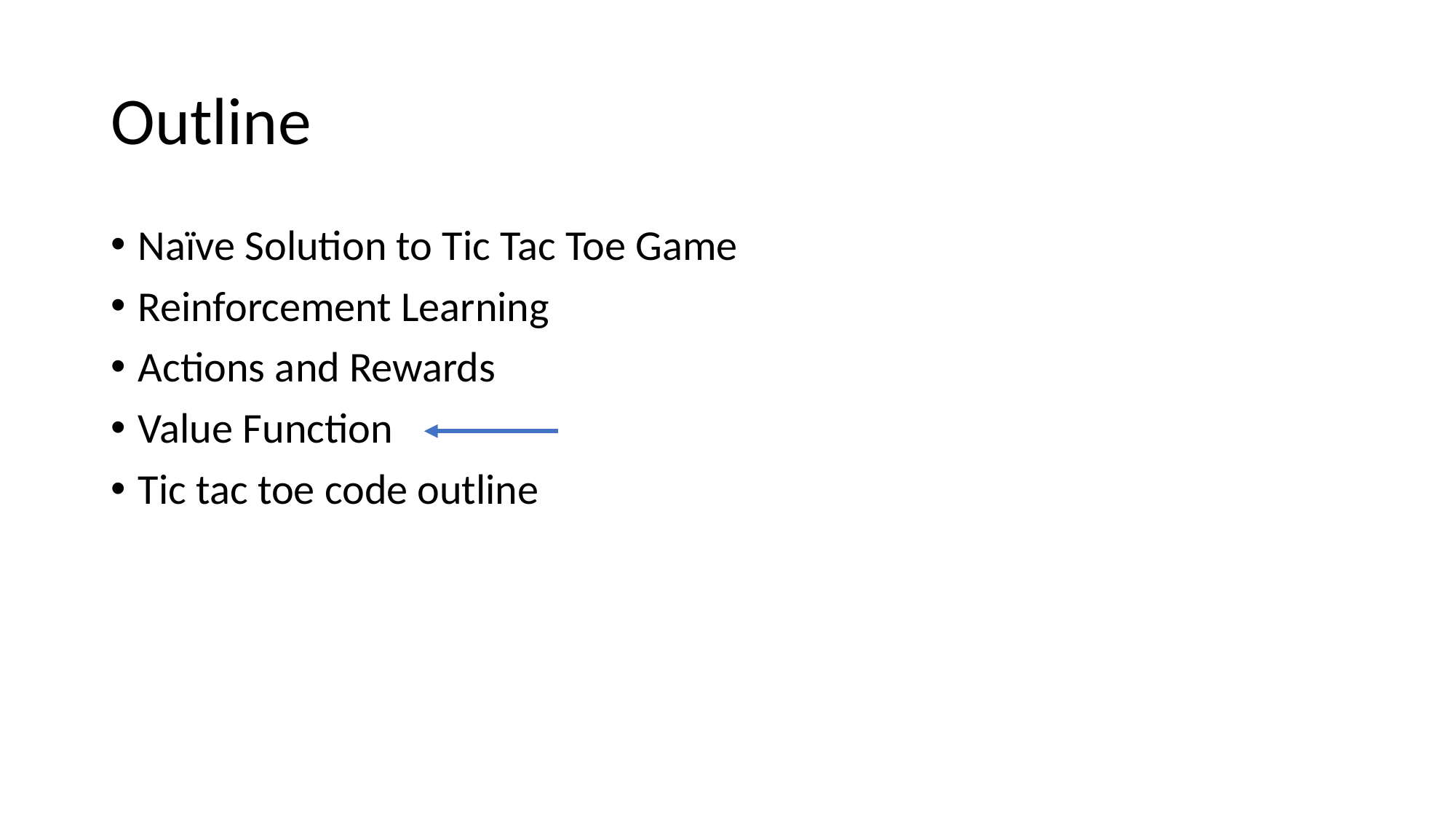

# Outline
Naïve Solution to Tic Tac Toe Game
Reinforcement Learning
Actions and Rewards
Value Function
Tic tac toe code outline